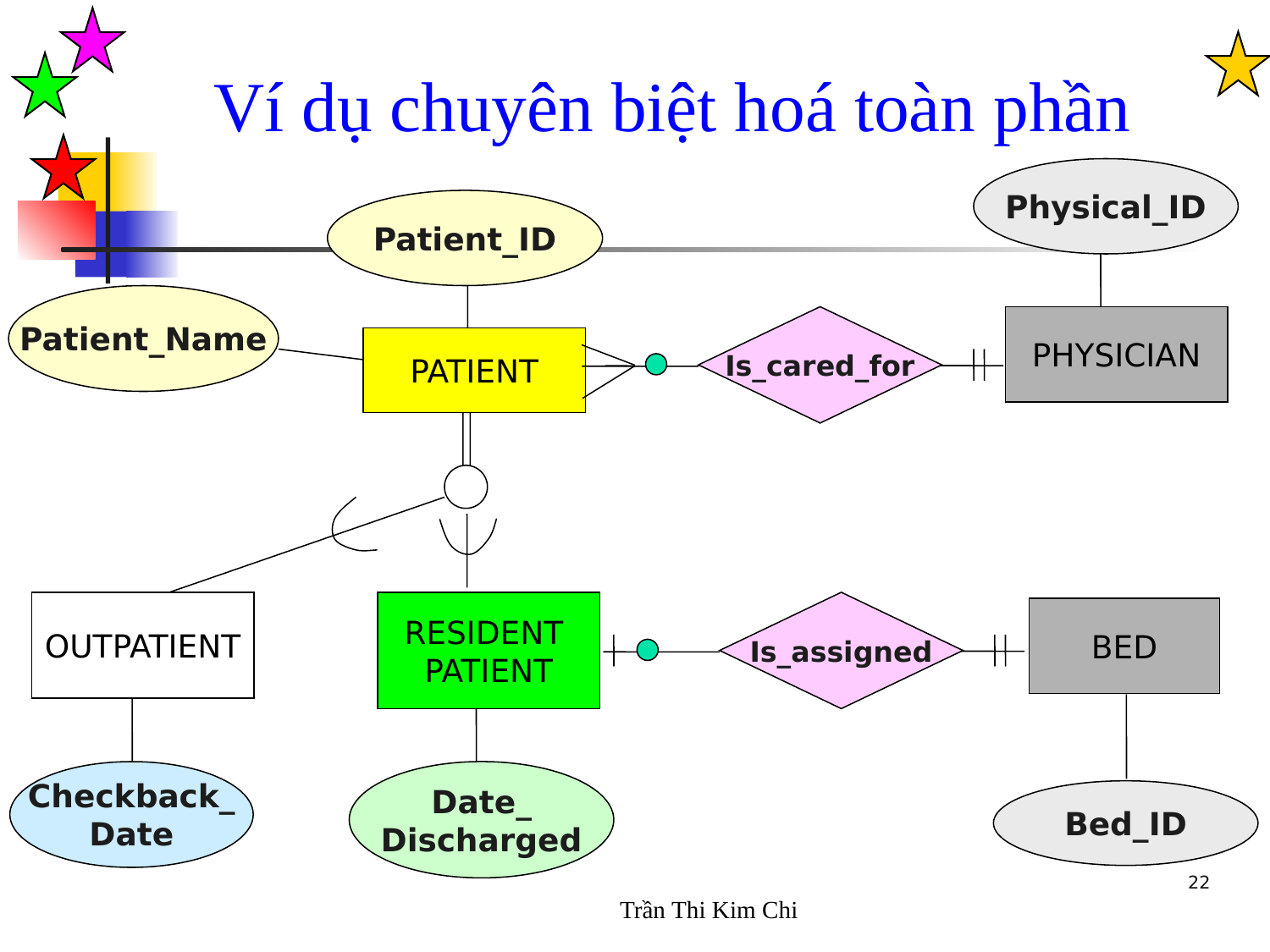

Ví dụ chuyên biệt hoá toàn phần
Physical_ID
Patient_ID

Patient_Name

Is_cared_for
PHYSICIAN
PATIENT

OUTPATIENT
RESIDENT
PATIENT
Is_assigned
BED

Checkback_
Date
Date_
Discharged
Bed_ID
22
Trần Thi Kim Chi